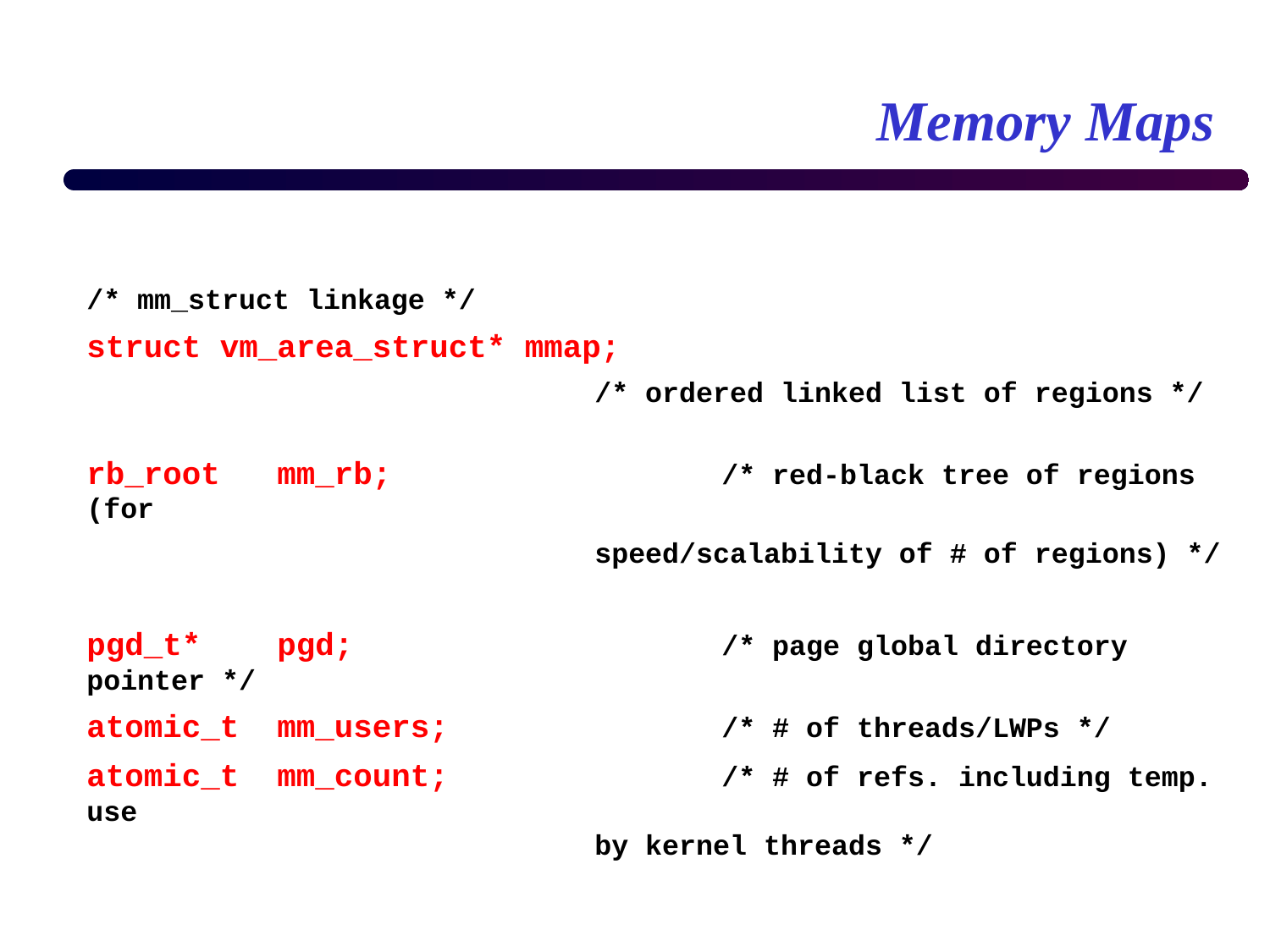

# Memory Maps
/* mm_struct linkage */
struct vm_area_struct* mmap;
                    		/* ordered linked list of regions */
rb_root   mm_rb;    		/* red-black tree of regions (for
                         	speed/scalability of # of regions) */

pgd_t*    pgd;      		/* page global directory pointer */
atomic_t  mm_users; 		/* # of threads/LWPs */
atomic_t  mm_count; 		/* # of refs. including temp. use
                         	by kernel threads */